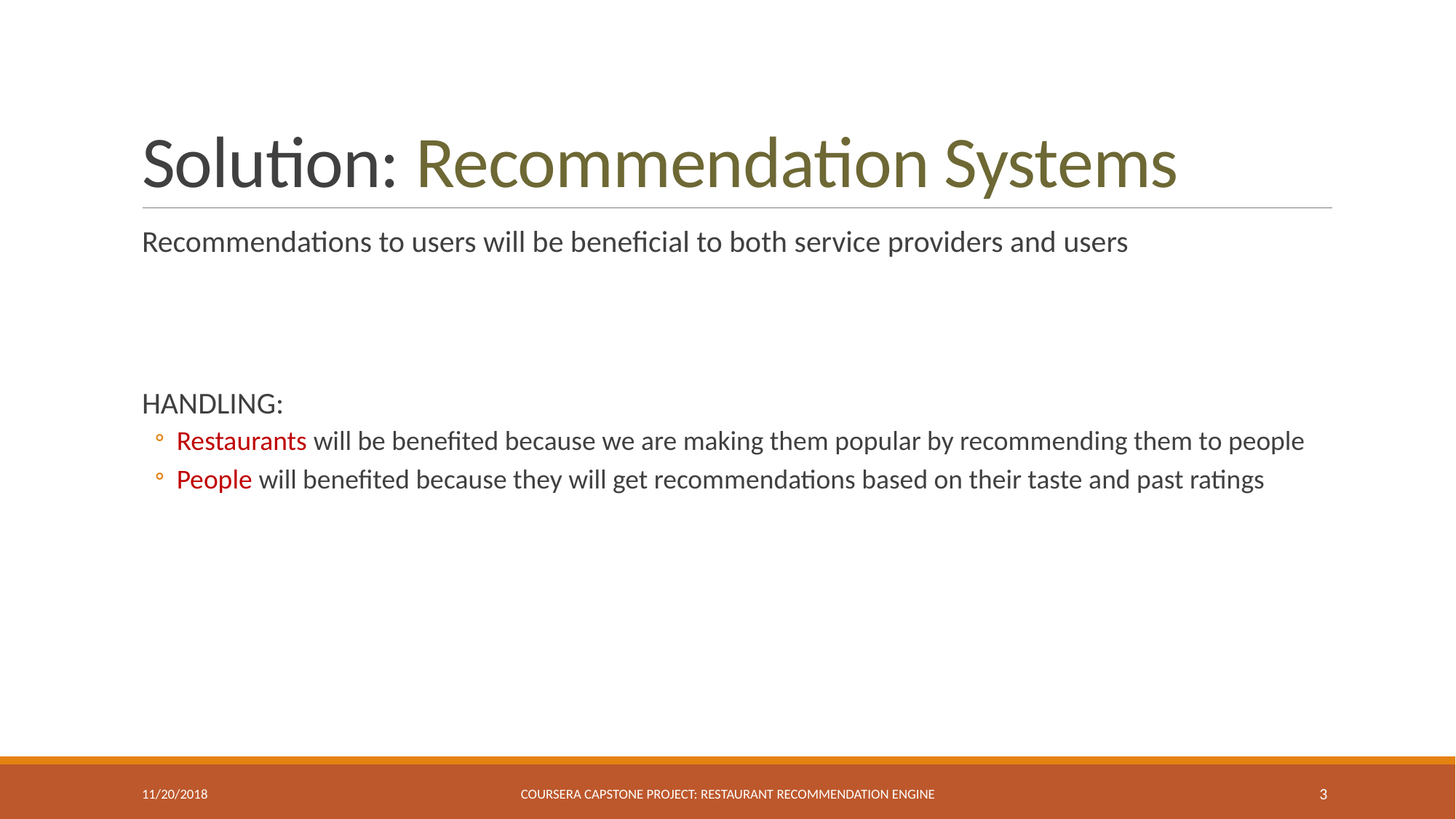

# Solution: Recommendation Systems
Recommendations to users will be beneficial to both service providers and users

HANDLING:
Restaurants will be benefited because we are making them popular by recommending them to people
People will benefited because they will get recommendations based on their taste and past ratings
11/20/2018
Coursera Capstone Project: Restaurant Recommendation Engine
3